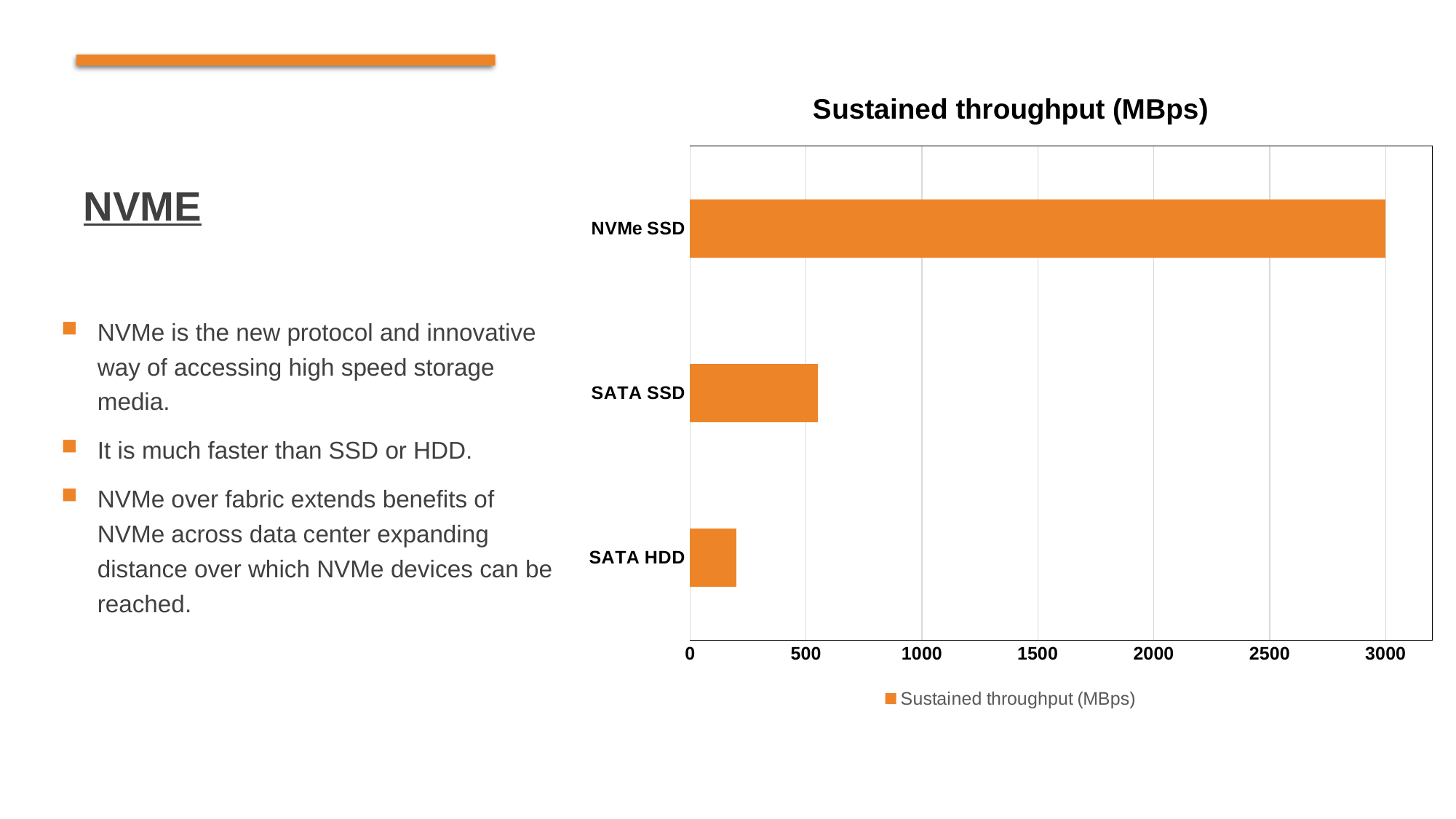

### Chart:

| Category | Sustained throughput (MBps) |
|---|---|
| SATA HDD | 200.0 |
| SATA SSD | 550.0 |
| NVMe SSD | 3000.0 |
# NVMe
NVMe is the new protocol and innovative way of accessing high speed storage media.
It is much faster than SSD or HDD.
NVMe over fabric extends benefits of NVMe across data center expanding distance over which NVMe devices can be reached.